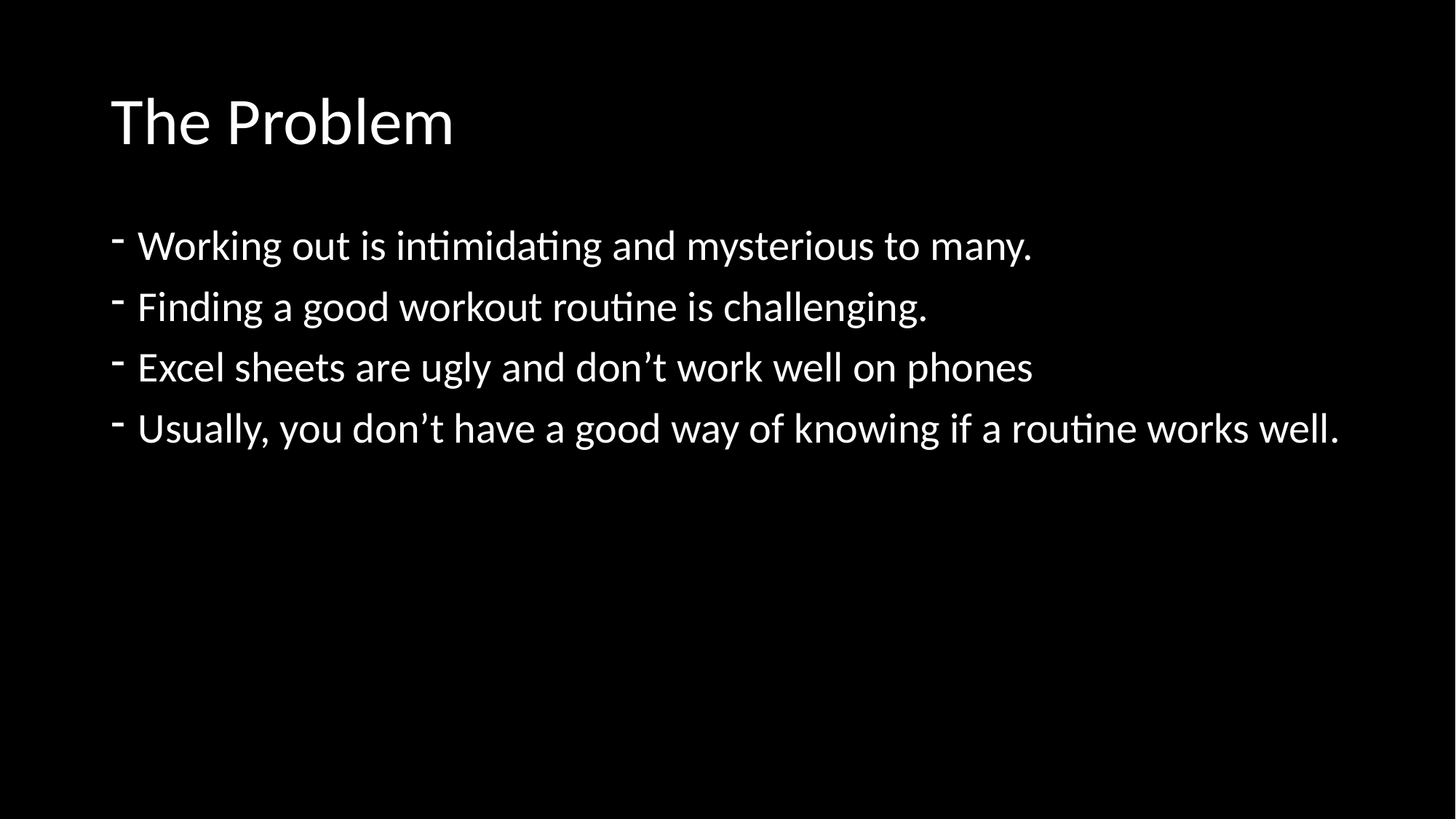

# The Problem
Working out is intimidating and mysterious to many.
Finding a good workout routine is challenging.
Excel sheets are ugly and don’t work well on phones
Usually, you don’t have a good way of knowing if a routine works well.